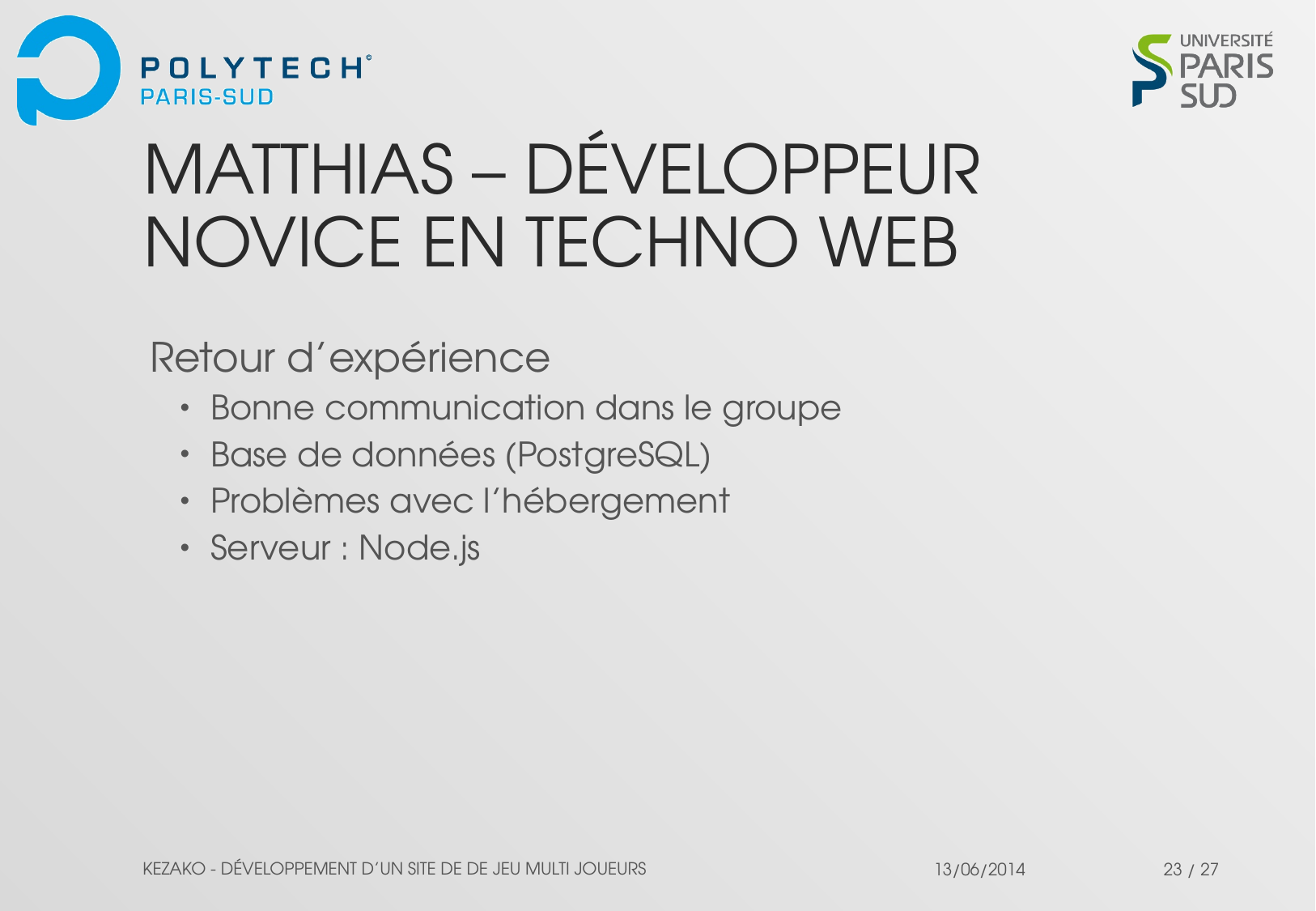

# Matthias – Développeur Novice en techno web
Retour d’expérience
Bonne communication dans le groupe
Base de données (PostgreSQL)
Problèmes avec l’hébergement
Serveur : Node.js

KEZAKO - Développement d’un site de de jeu multi joueurs
23 / 27
13/06/2014